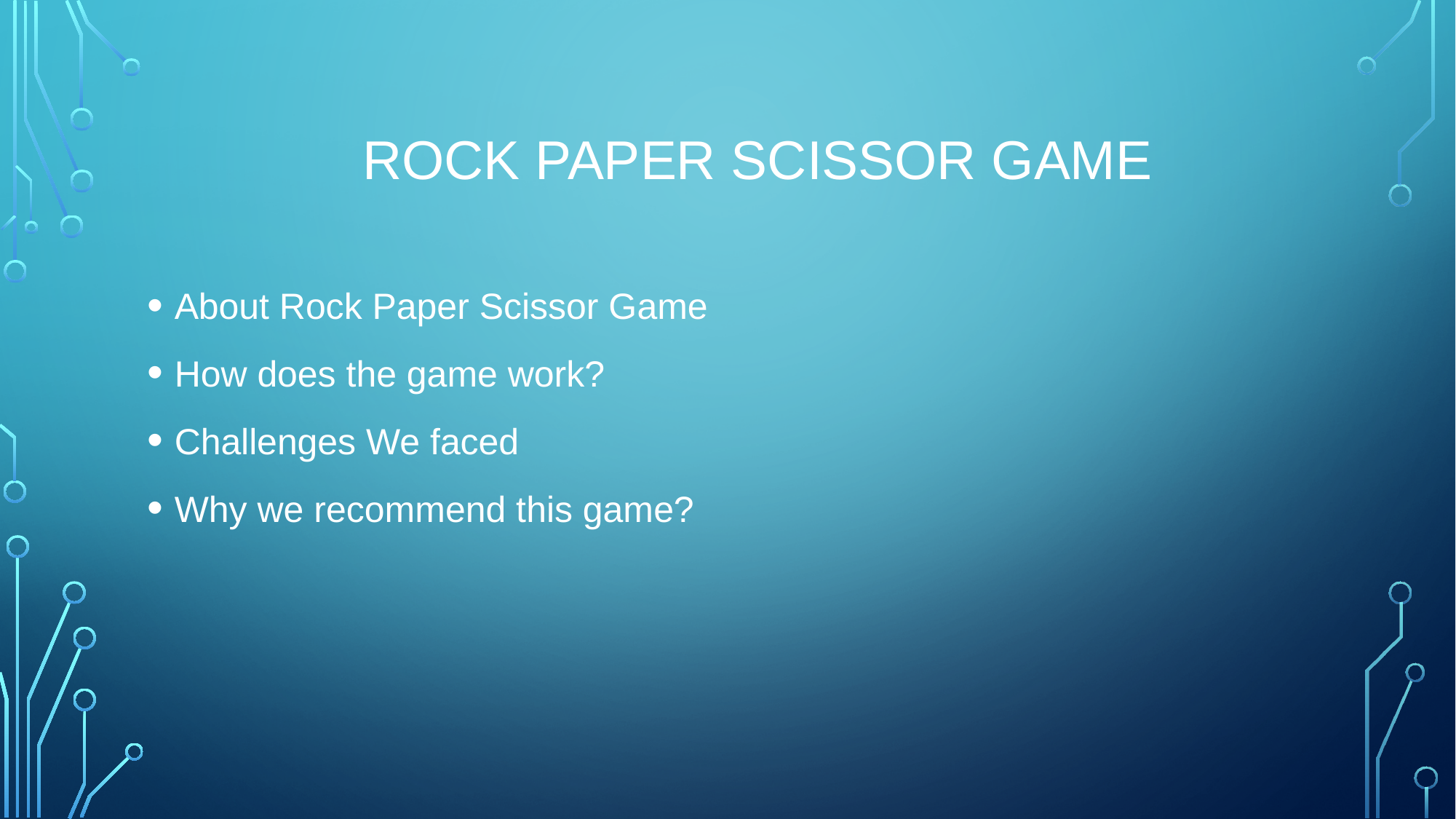

# ROCK PAPER SCISSOR GAME
About Rock Paper Scissor Game
How does the game work?
Challenges We faced
Why we recommend this game?